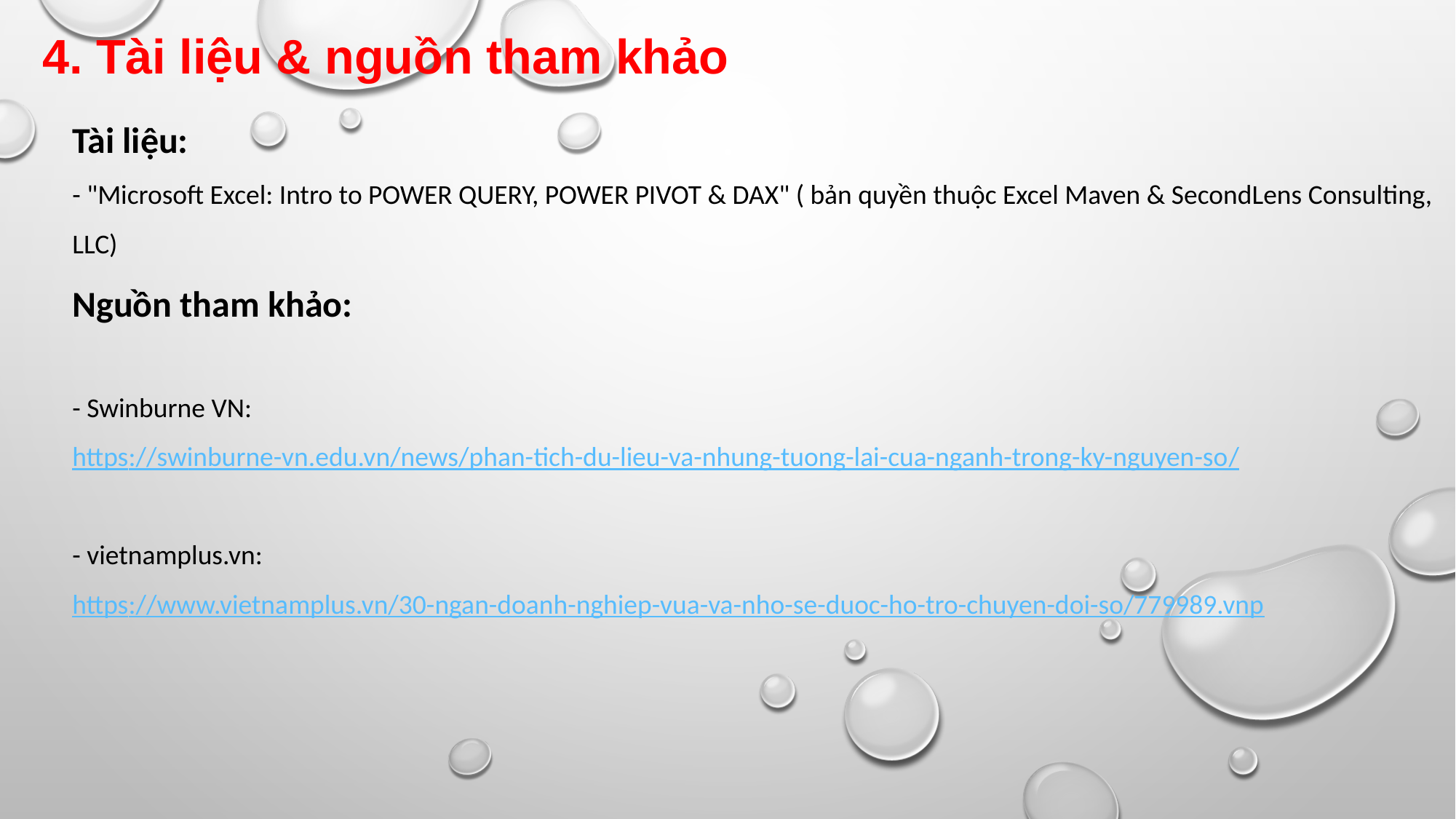

4. Tài liệu & nguồn tham khảo
Tài liệu:
- "Microsoft Excel: Intro to POWER QUERY, POWER PIVOT & DAX" ( bản quyền thuộc Excel Maven & SecondLens Consulting, LLC)
Nguồn tham khảo:

- Swinburne VN:
https://swinburne-vn.edu.vn/news/phan-tich-du-lieu-va-nhung-tuong-lai-cua-nganh-trong-ky-nguyen-so/

- vietnamplus.vn:
https://www.vietnamplus.vn/30-ngan-doanh-nghiep-vua-va-nho-se-duoc-ho-tro-chuyen-doi-so/779989.vnp